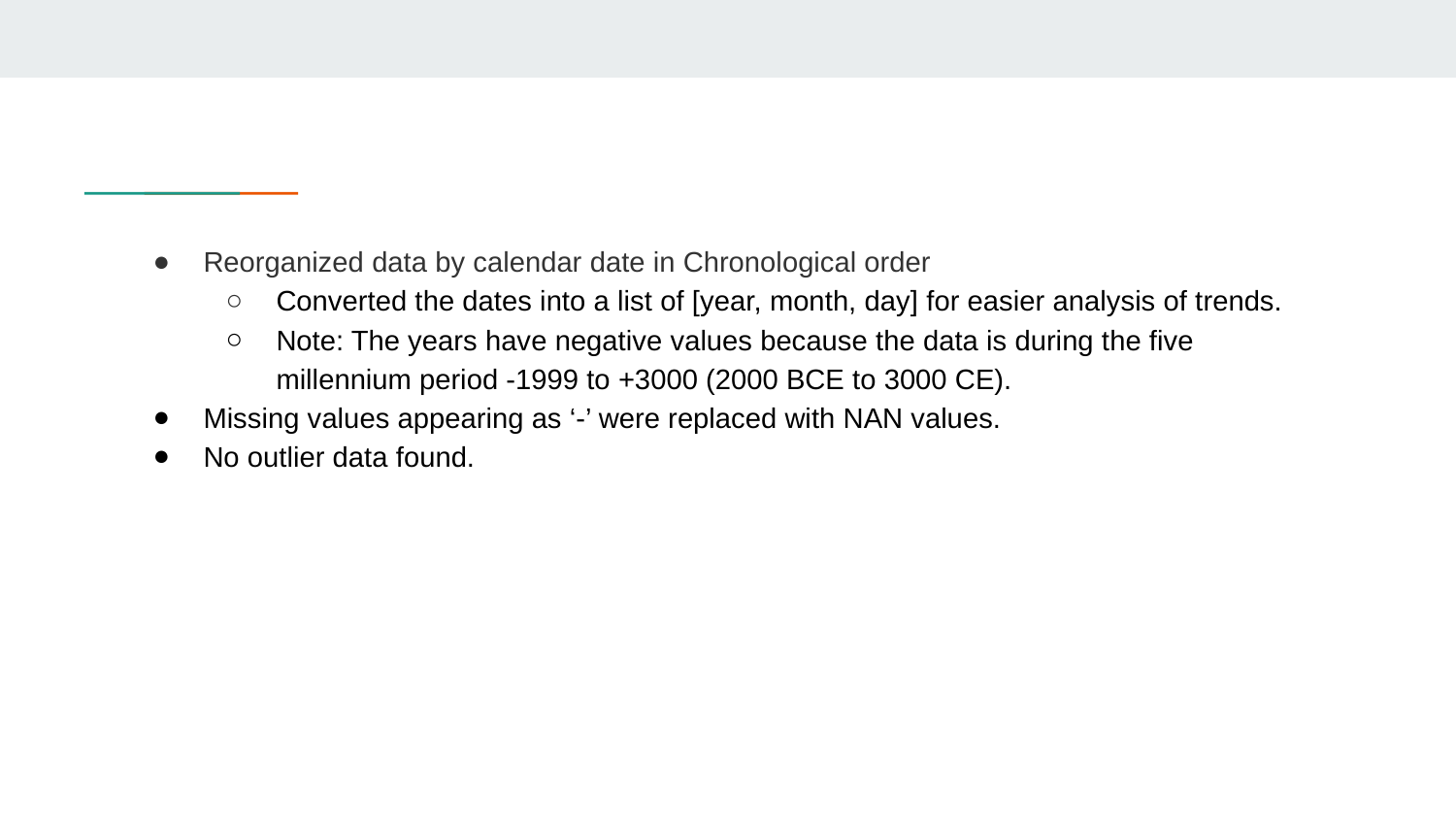

Reorganized data by calendar date in Chronological order
Converted the dates into a list of [year, month, day] for easier analysis of trends.
Note: The years have negative values because the data is during the five millennium period -1999 to +3000 (2000 BCE to 3000 CE).
Missing values appearing as ‘-’ were replaced with NAN values.
No outlier data found.